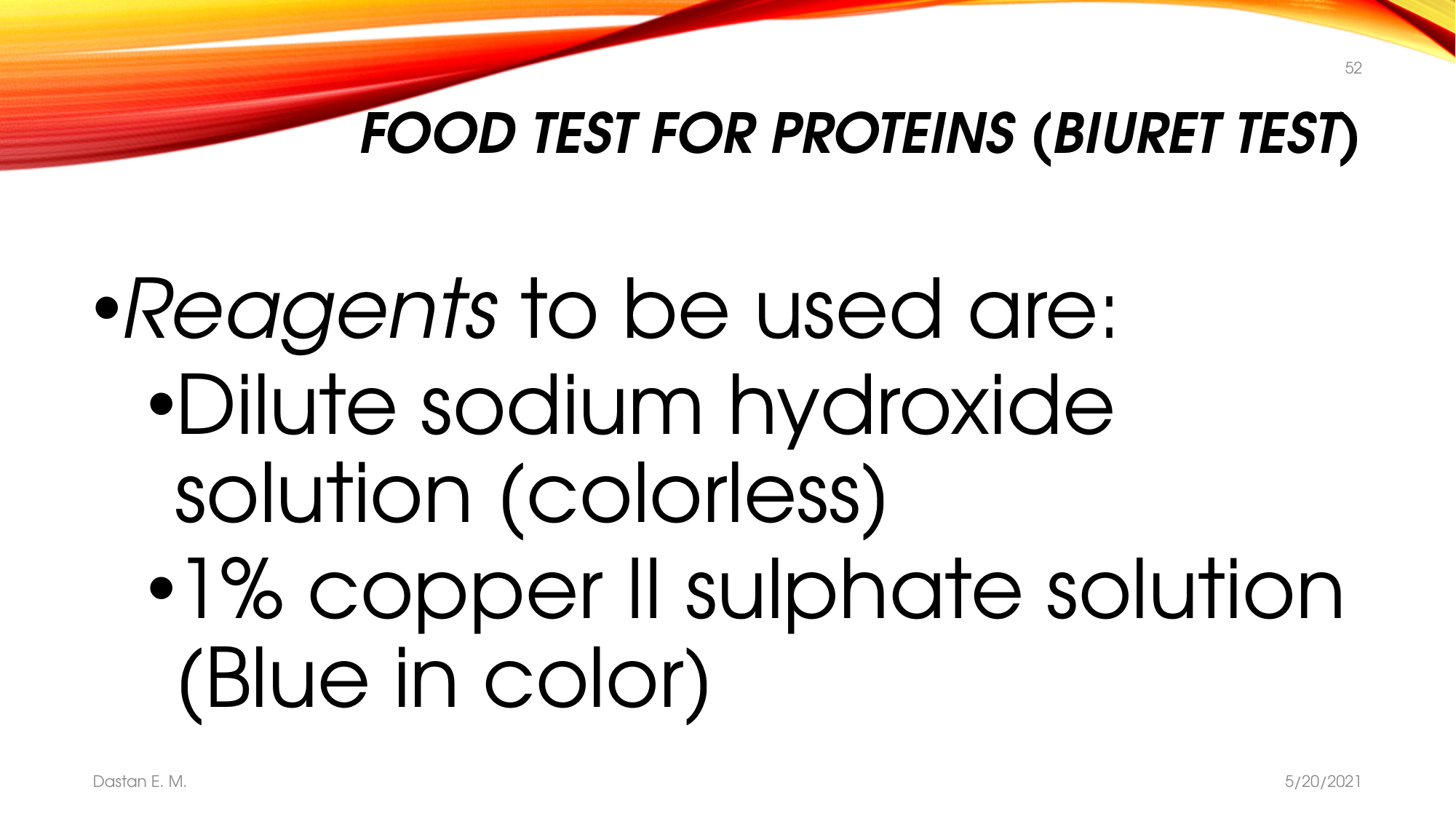

52
# Food Test for Proteins (Biuret Test)
Reagents to be used are:
Dilute sodium hydroxide solution (colorless)
1% copper II sulphate solution (Blue in color)
Dastan E. M.
5/20/2021